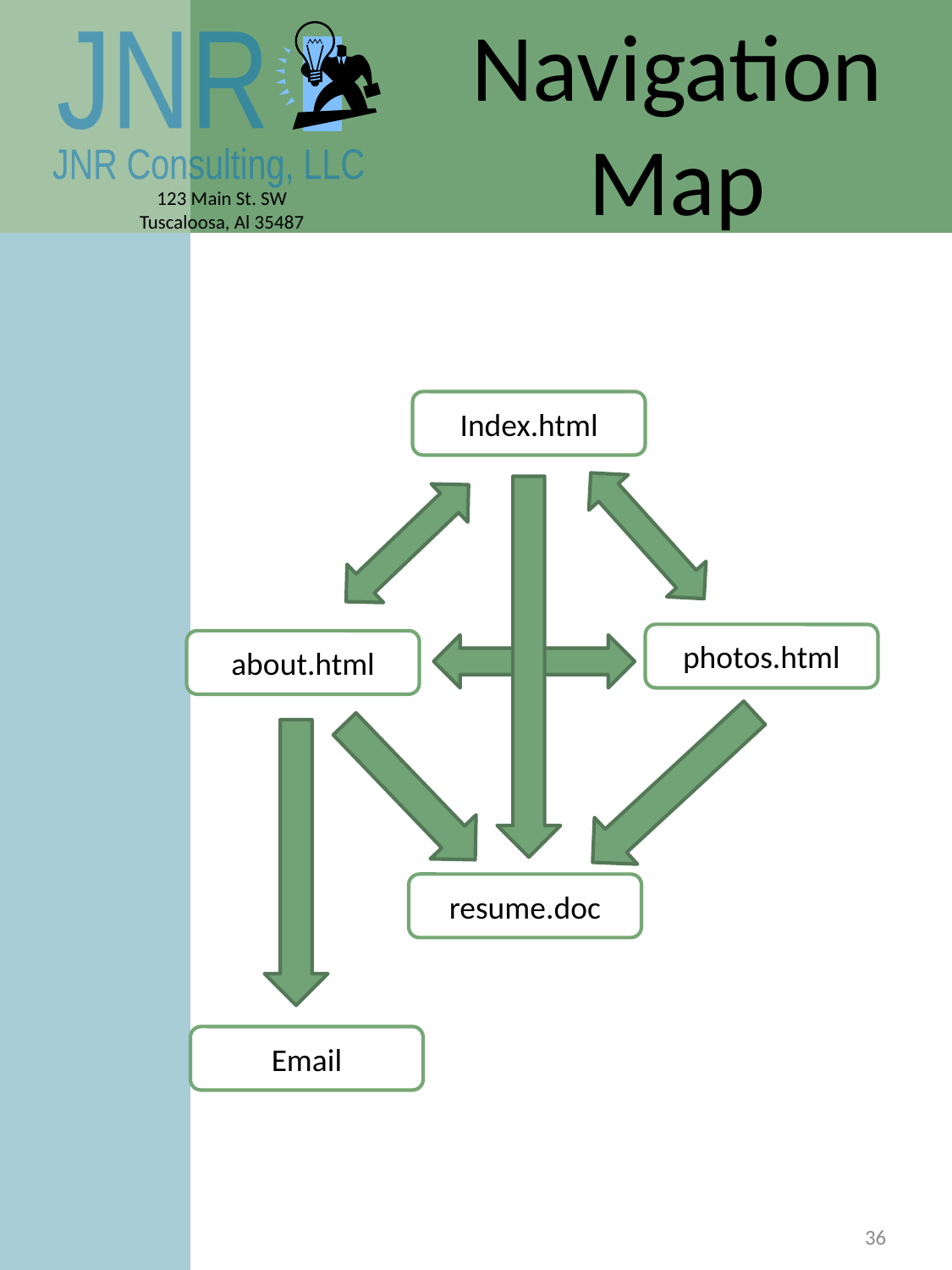

Navigation Map
Index.html

photos.html
about.html

resume.doc
Email
36